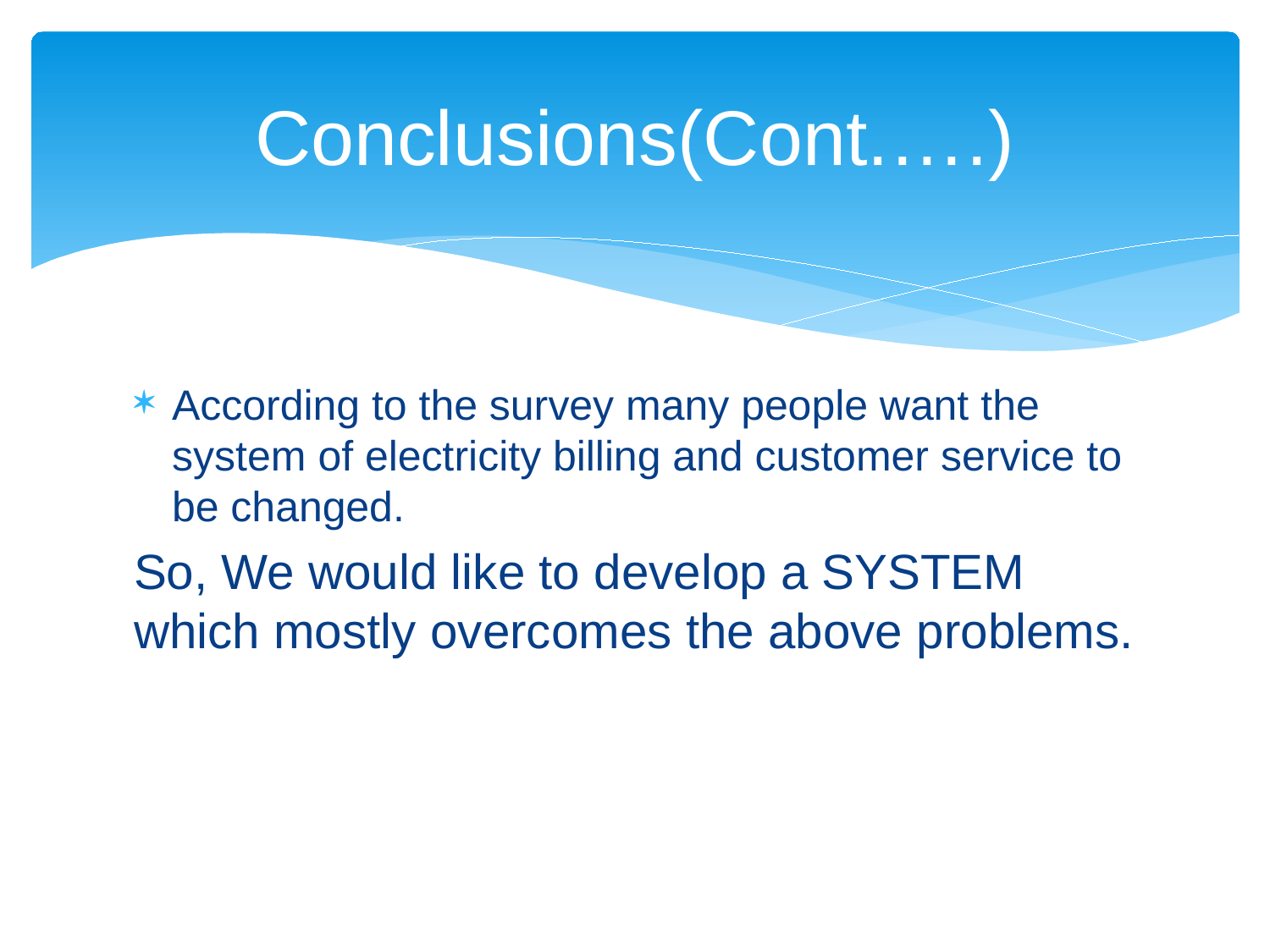

# Conclusions(Cont.….)
According to the survey many people want the system of electricity billing and customer service to be changed.
So, We would like to develop a SYSTEM which mostly overcomes the above problems.